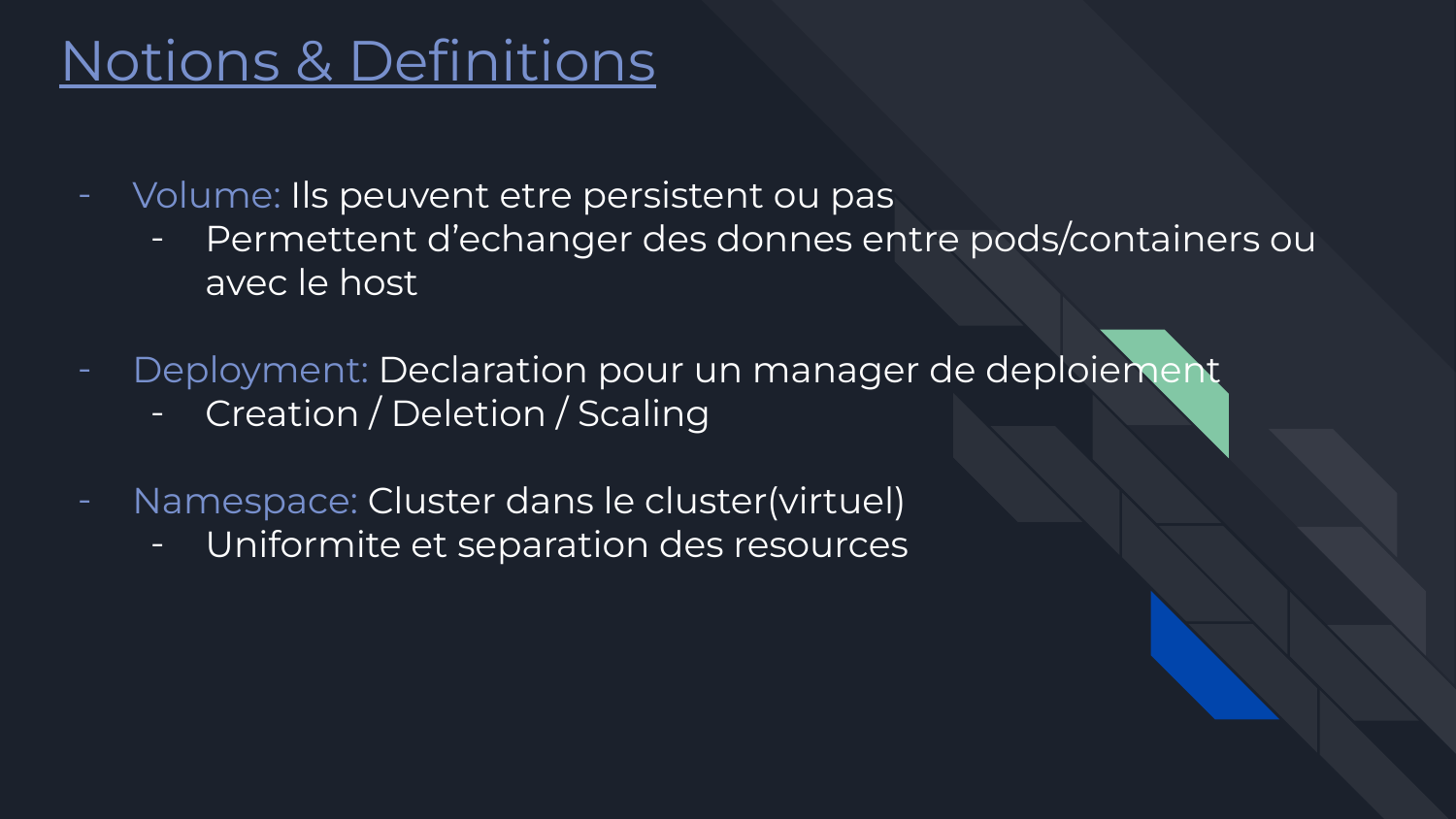

Notions & Definitions
# Volume: Ils peuvent etre persistent ou pas
Permettent d’echanger des donnes entre pods/containers ou avec le host

Deployment: Declaration pour un manager de deploiement
Creation / Deletion / Scaling

Namespace: Cluster dans le cluster(virtuel)
Uniformite et separation des resources